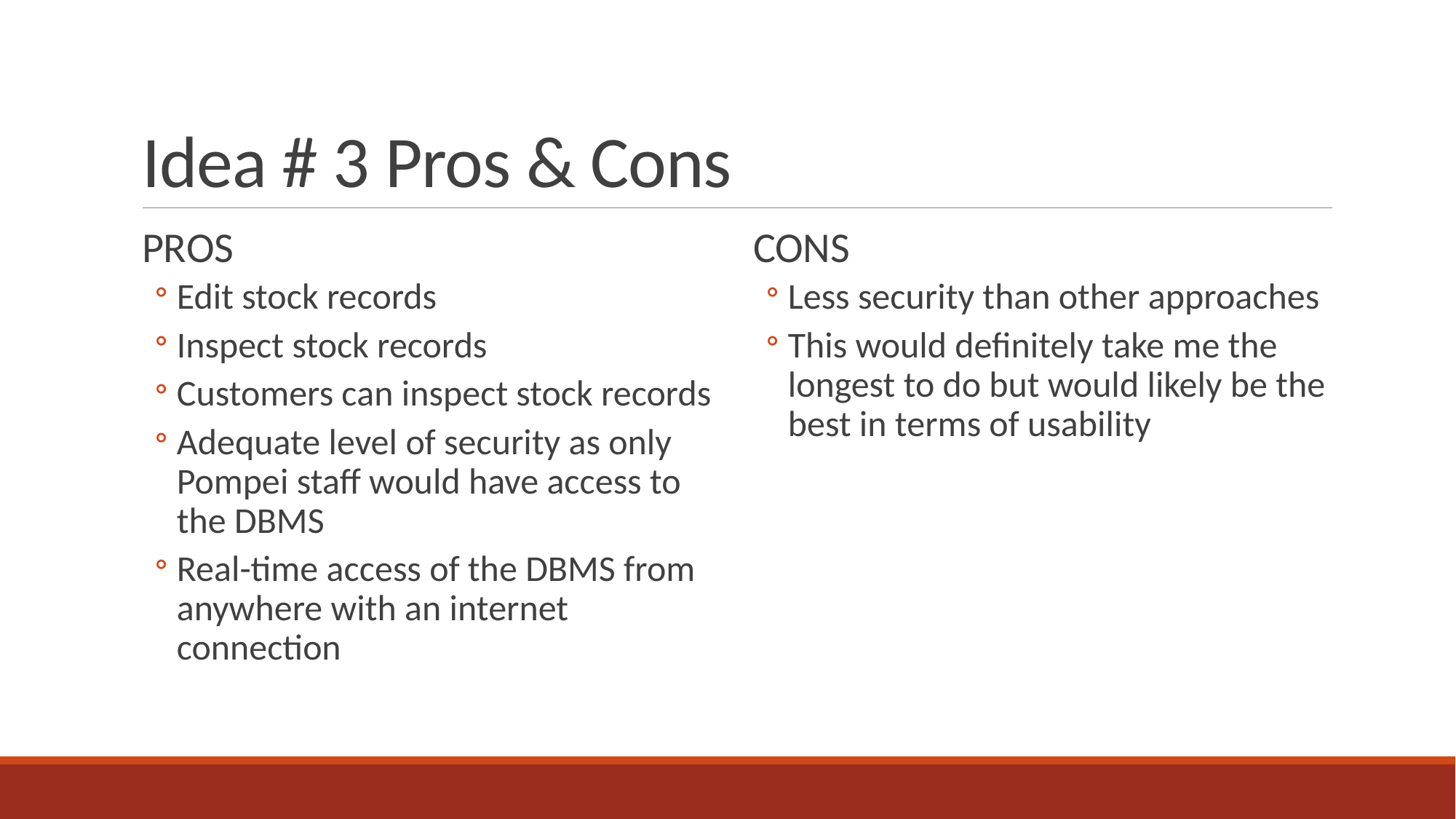

# Idea # 3 Pros & Cons
PROS
Edit stock records
Inspect stock records
Customers can inspect stock records
Adequate level of security as only Pompei staff would have access to the DBMS
Real-time access of the DBMS from anywhere with an internet connection
CONS
Less security than other approaches
This would definitely take me the longest to do but would likely be the best in terms of usability